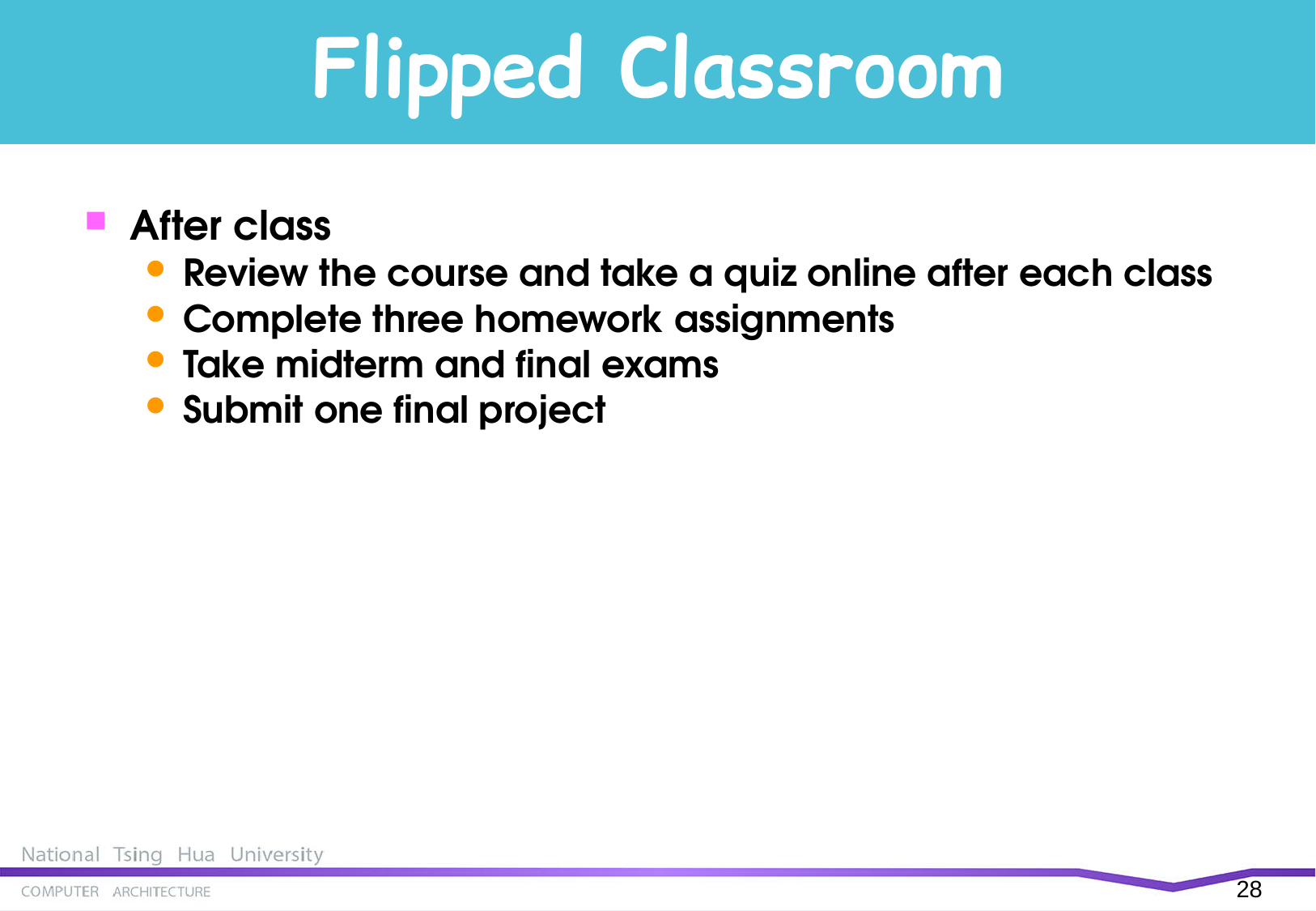

# Flipped Classroom

After class
Review the course and take a quiz online after each class
Complete three homework assignments
Take midterm and final exams
Submit one final project

28